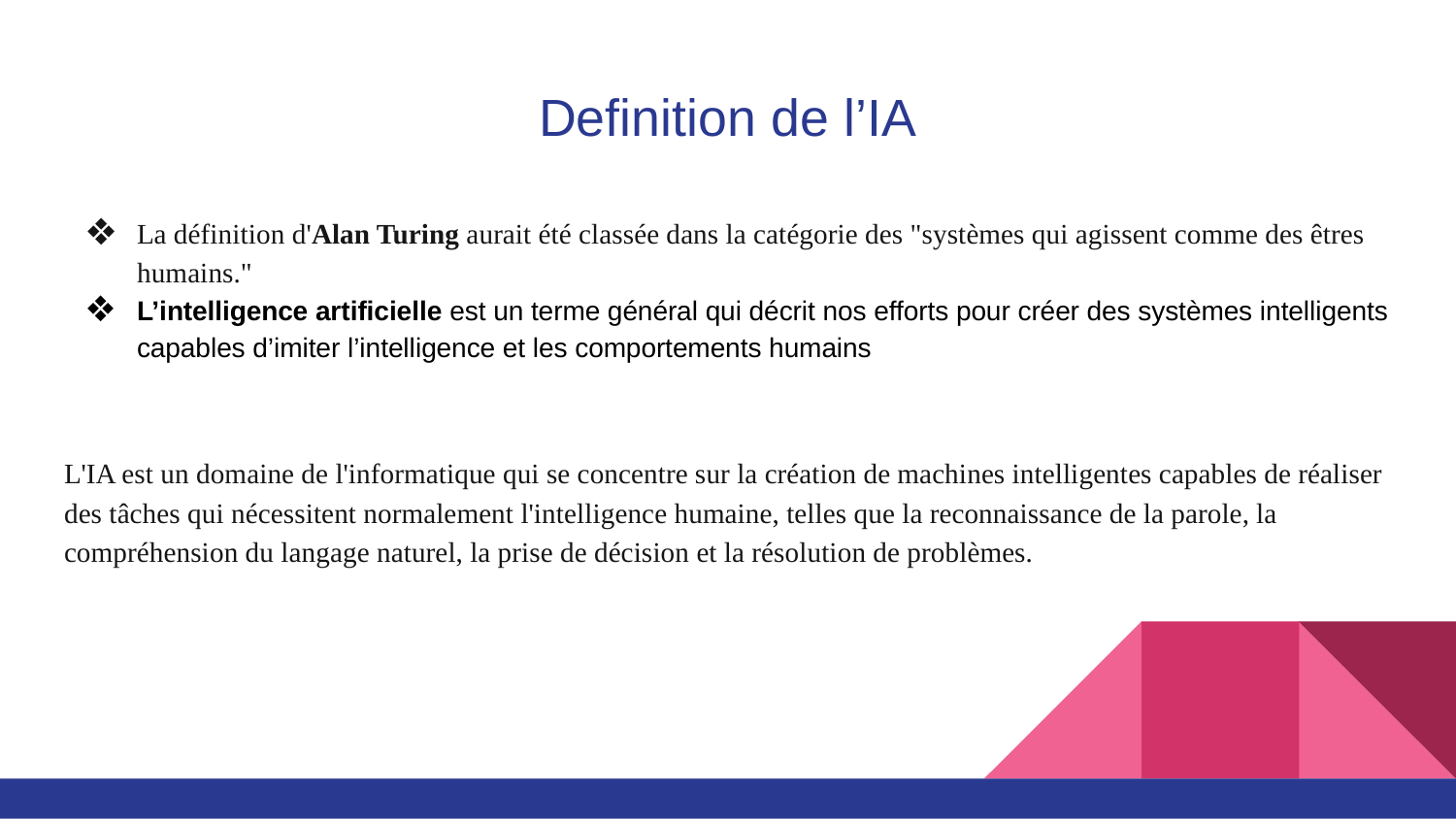

# Definition de l’IA
La définition d'Alan Turing aurait été classée dans la catégorie des "systèmes qui agissent comme des êtres humains."
L’intelligence artificielle est un terme général qui décrit nos efforts pour créer des systèmes intelligents capables d’imiter l’intelligence et les comportements humains

L'IA est un domaine de l'informatique qui se concentre sur la création de machines intelligentes capables de réaliser des tâches qui nécessitent normalement l'intelligence humaine, telles que la reconnaissance de la parole, la compréhension du langage naturel, la prise de décision et la résolution de problèmes.